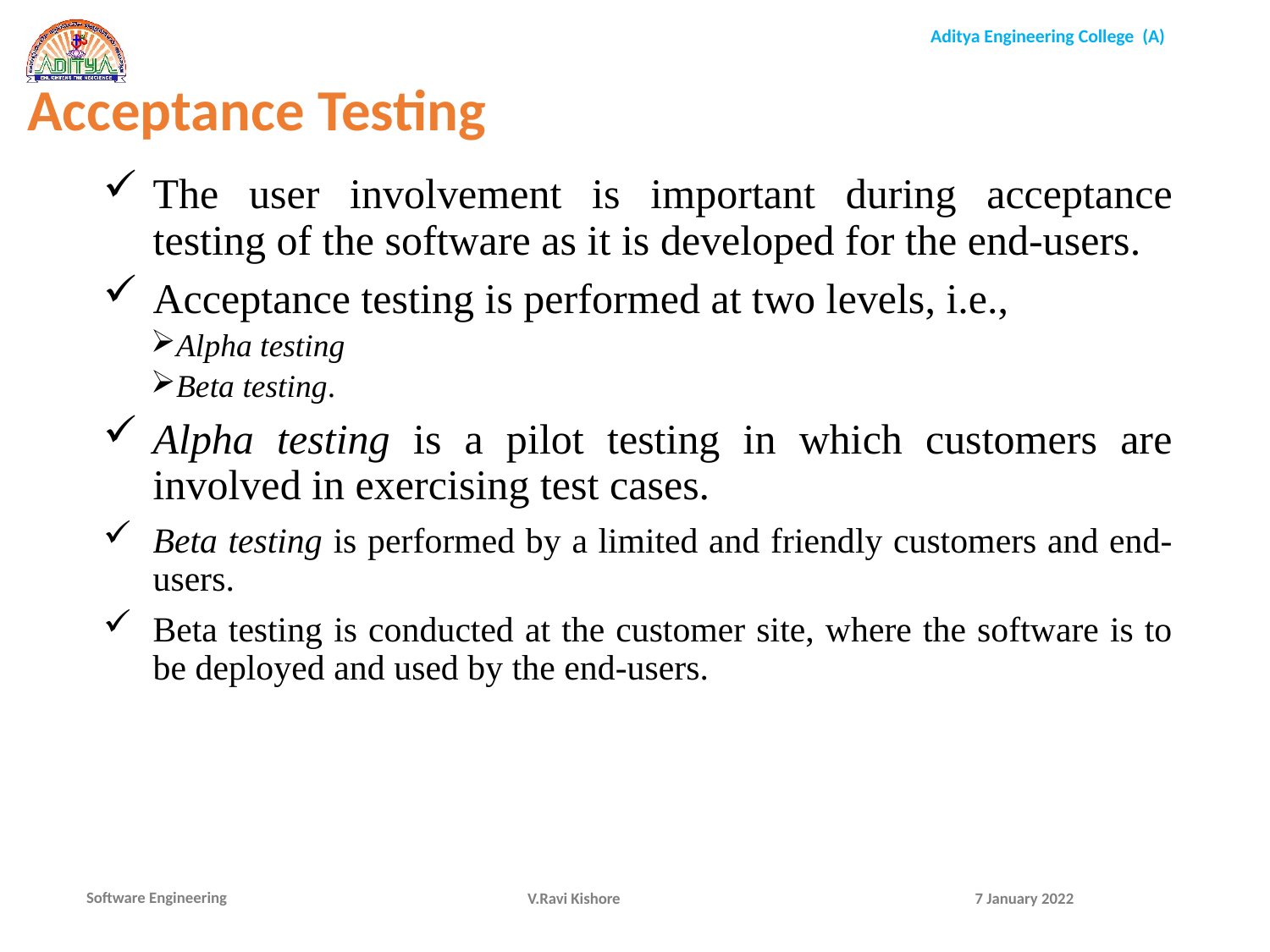

Acceptance Testing
The user involvement is important during acceptance testing of the software as it is developed for the end-users.
Acceptance testing is performed at two levels, i.e.,
Alpha testing
Beta testing.
Alpha testing is a pilot testing in which customers are involved in exercising test cases.
Beta testing is performed by a limited and friendly customers and end-users.
Beta testing is conducted at the customer site, where the software is to be deployed and used by the end-users.

V.Ravi Kishore
7 January 2022